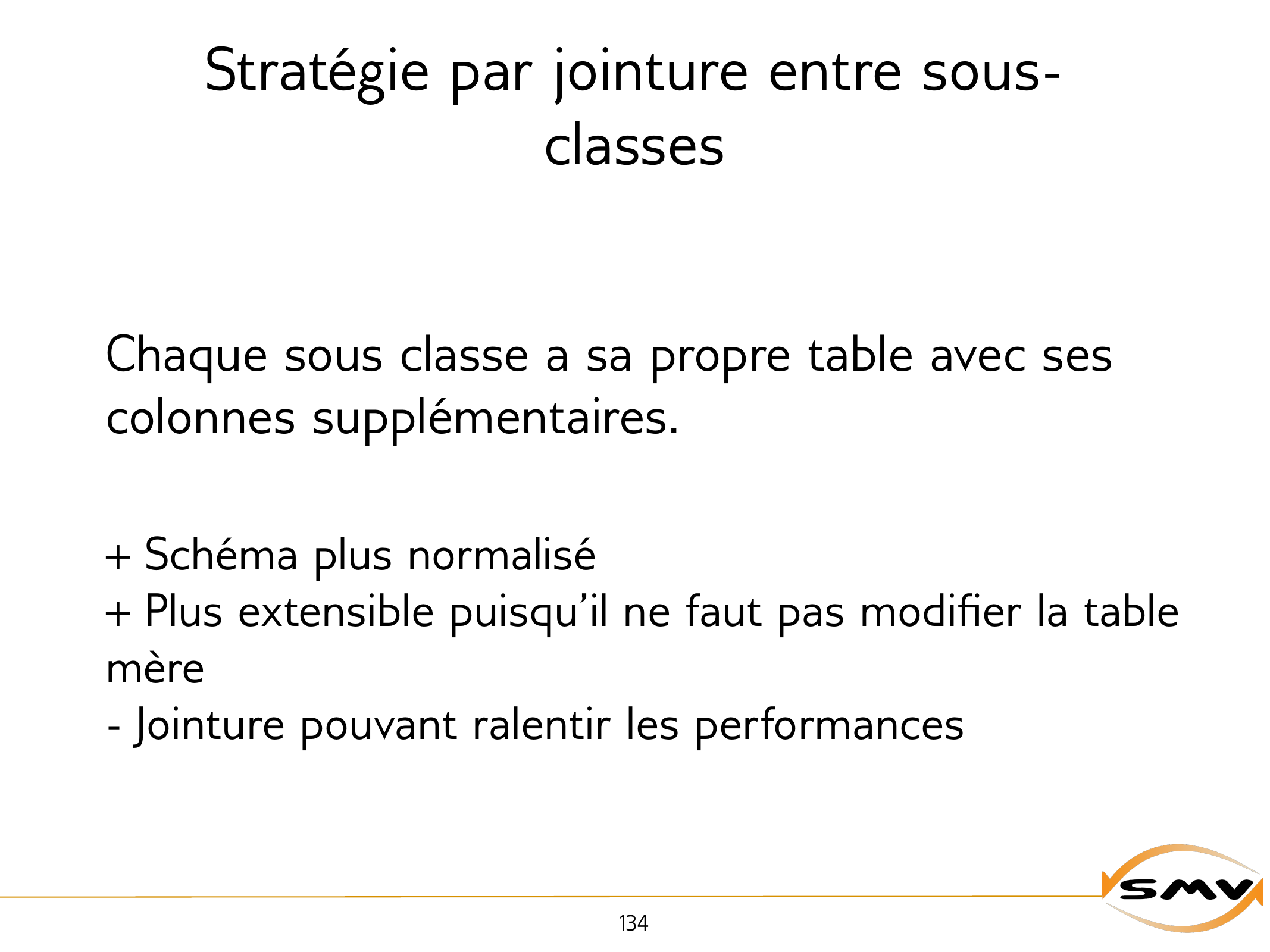

# Stratégie par jointure entre sous-classes
Chaque sous classe a sa propre table avec ses colonnes supplémentaires.
+ Schéma plus normalisé
+ Plus extensible puisqu’il ne faut pas modifier la table mère
- Jointure pouvant ralentir les performances
134